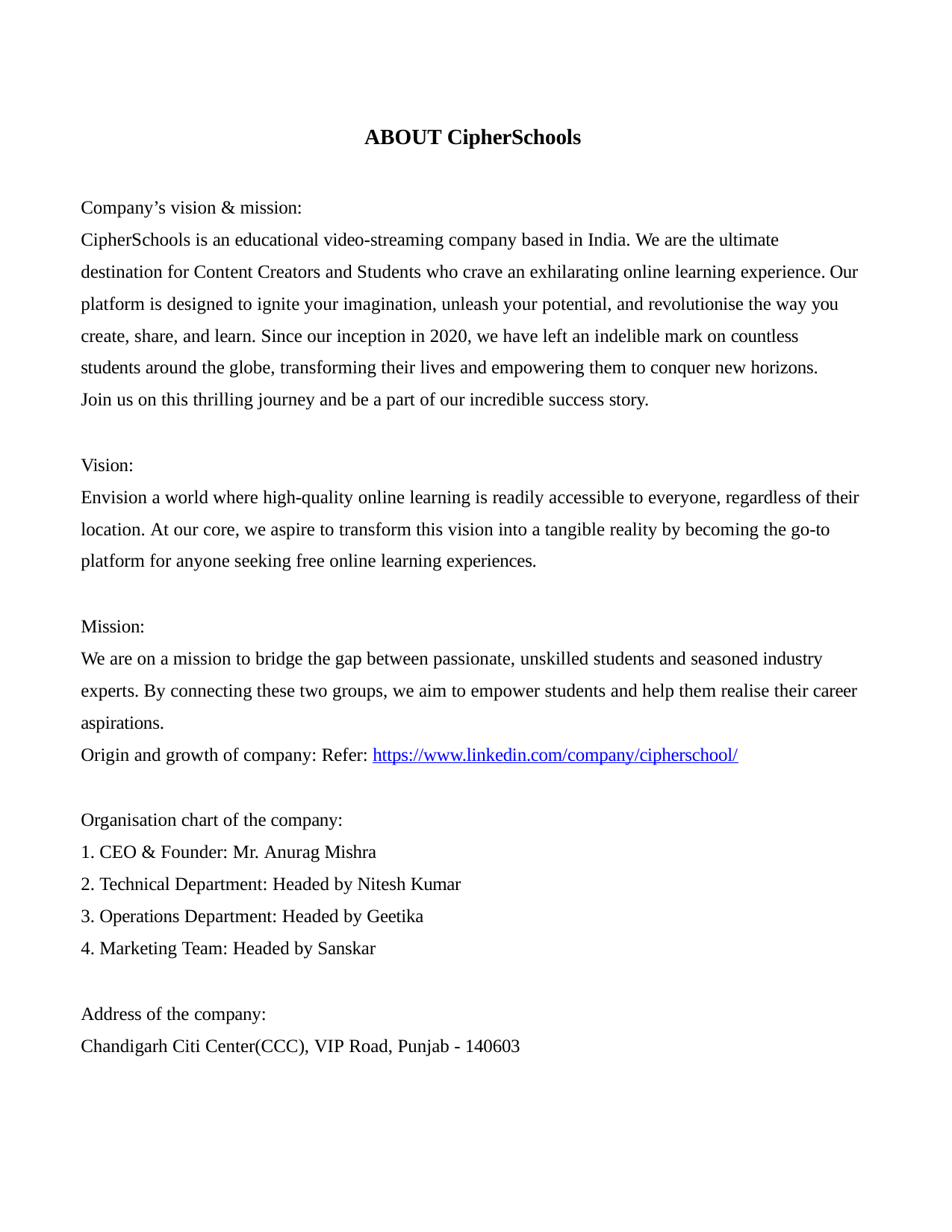

ABOUT CipherSchools

Company’s vision & mission:
CipherSchools is an educational video-streaming company based in India. We are the ultimate destination for Content Creators and Students who crave an exhilarating online learning experience. Our platform is designed to ignite your imagination, unleash your potential, and revolutionise the way you create, share, and learn. Since our inception in 2020, we have left an indelible mark on countless students around the globe, transforming their lives and empowering them to conquer new horizons.
Join us on this thrilling journey and be a part of our incredible success story.

Vision:
Envision a world where high-quality online learning is readily accessible to everyone, regardless of their location. At our core, we aspire to transform this vision into a tangible reality by becoming the go-to platform for anyone seeking free online learning experiences.

Mission:
We are on a mission to bridge the gap between passionate, unskilled students and seasoned industry
experts. By connecting these two groups, we aim to empower students and help them realise their career aspirations.
Origin and growth of company: Refer: https://www.linkedin.com/company/cipherschool/

Organisation chart of the company:
CEO & Founder: Mr. Anurag Mishra
Technical Department: Headed by Nitesh Kumar
Operations Department: Headed by Geetika
Marketing Team: Headed by Sanskar

Address of the company:
Chandigarh Citi Center(CCC), VIP Road, Punjab - 140603